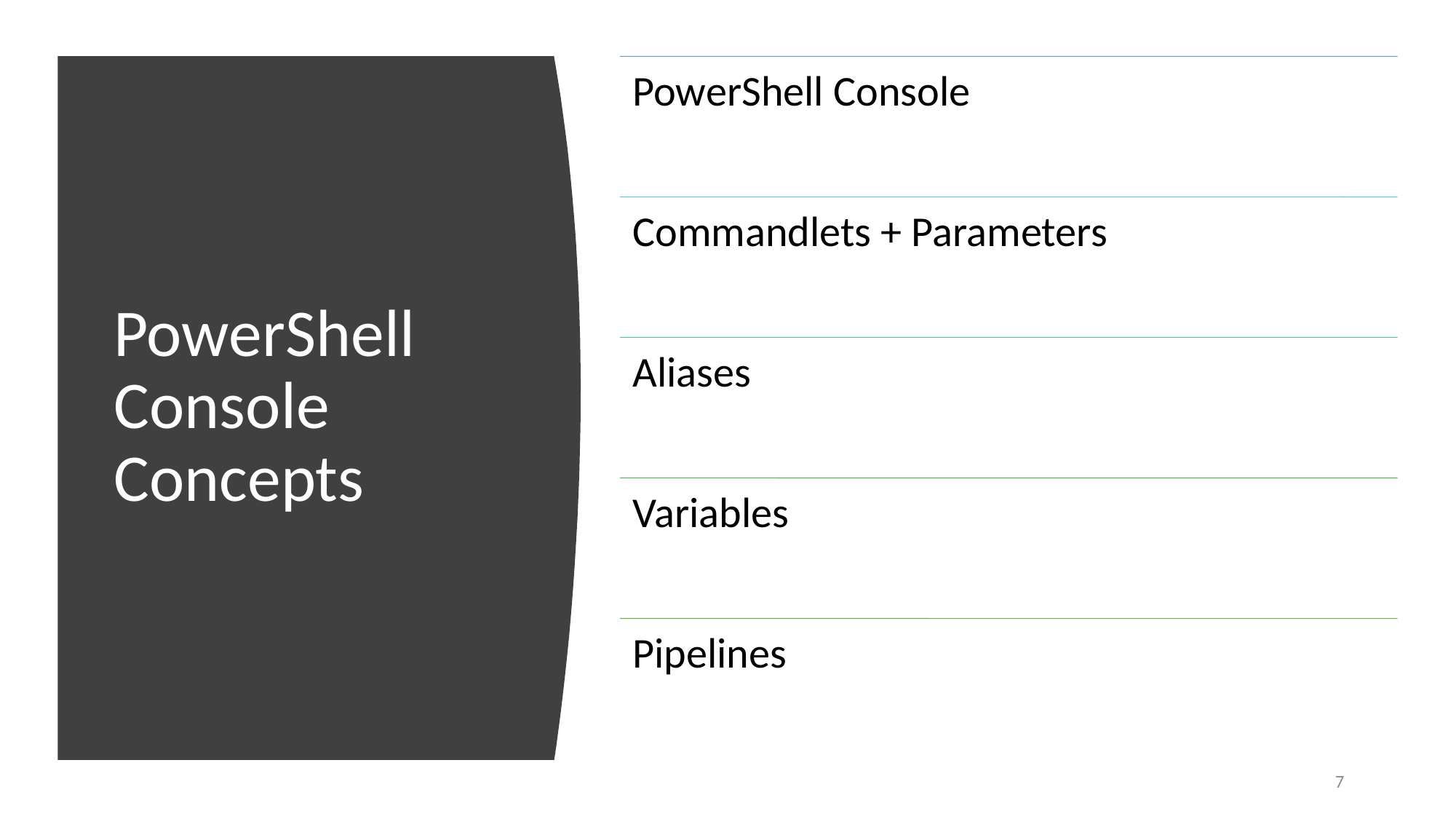

PowerShell Console
Commandlets + Parameters
Aliases
Variables
Pipelines

# PowerShell Console Concepts
7